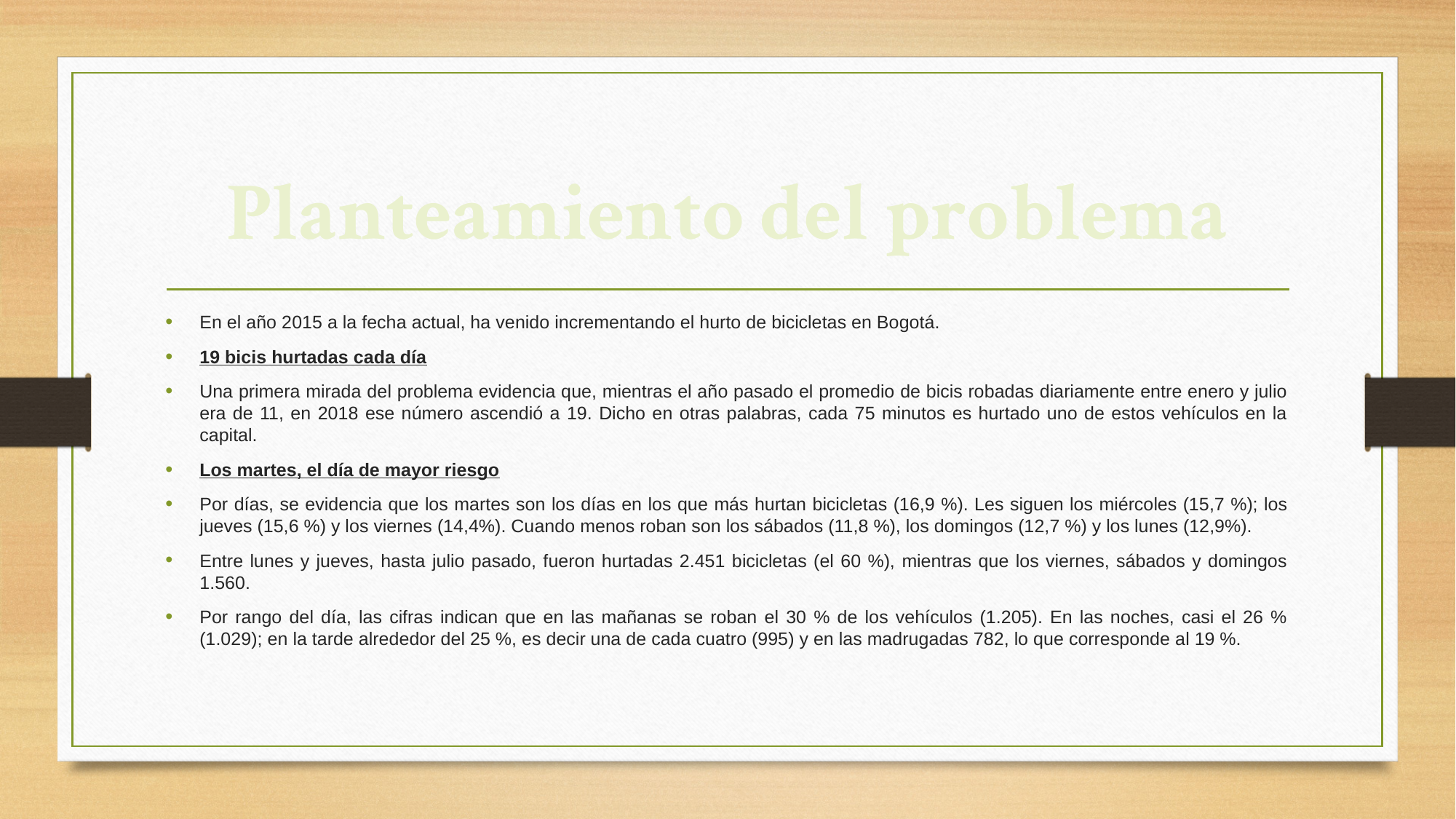

Planteamiento del problema
En el año 2015 a la fecha actual, ha venido incrementando el hurto de bicicletas en Bogotá.
19 bicis hurtadas cada día
Una primera mirada del problema evidencia que, mientras el año pasado el promedio de bicis robadas diariamente entre enero y julio era de 11, en 2018 ese número ascendió a 19. Dicho en otras palabras, cada 75 minutos es hurtado uno de estos vehículos en la capital.
Los martes, el día de mayor riesgo
Por días, se evidencia que los martes son los días en los que más hurtan bicicletas (16,9 %). Les siguen los miércoles (15,7 %); los jueves (15,6 %) y los viernes (14,4%). Cuando menos roban son los sábados (11,8 %), los domingos (12,7 %) y los lunes (12,9%).
Entre lunes y jueves, hasta julio pasado, fueron hurtadas 2.451 bicicletas (el 60 %), mientras que los viernes, sábados y domingos 1.560.
Por rango del día, las cifras indican que en las mañanas se roban el 30 % de los vehículos (1.205). En las noches, casi el 26 % (1.029); en la tarde alrededor del 25 %, es decir una de cada cuatro (995) y en las madrugadas 782, lo que corresponde al 19 %.